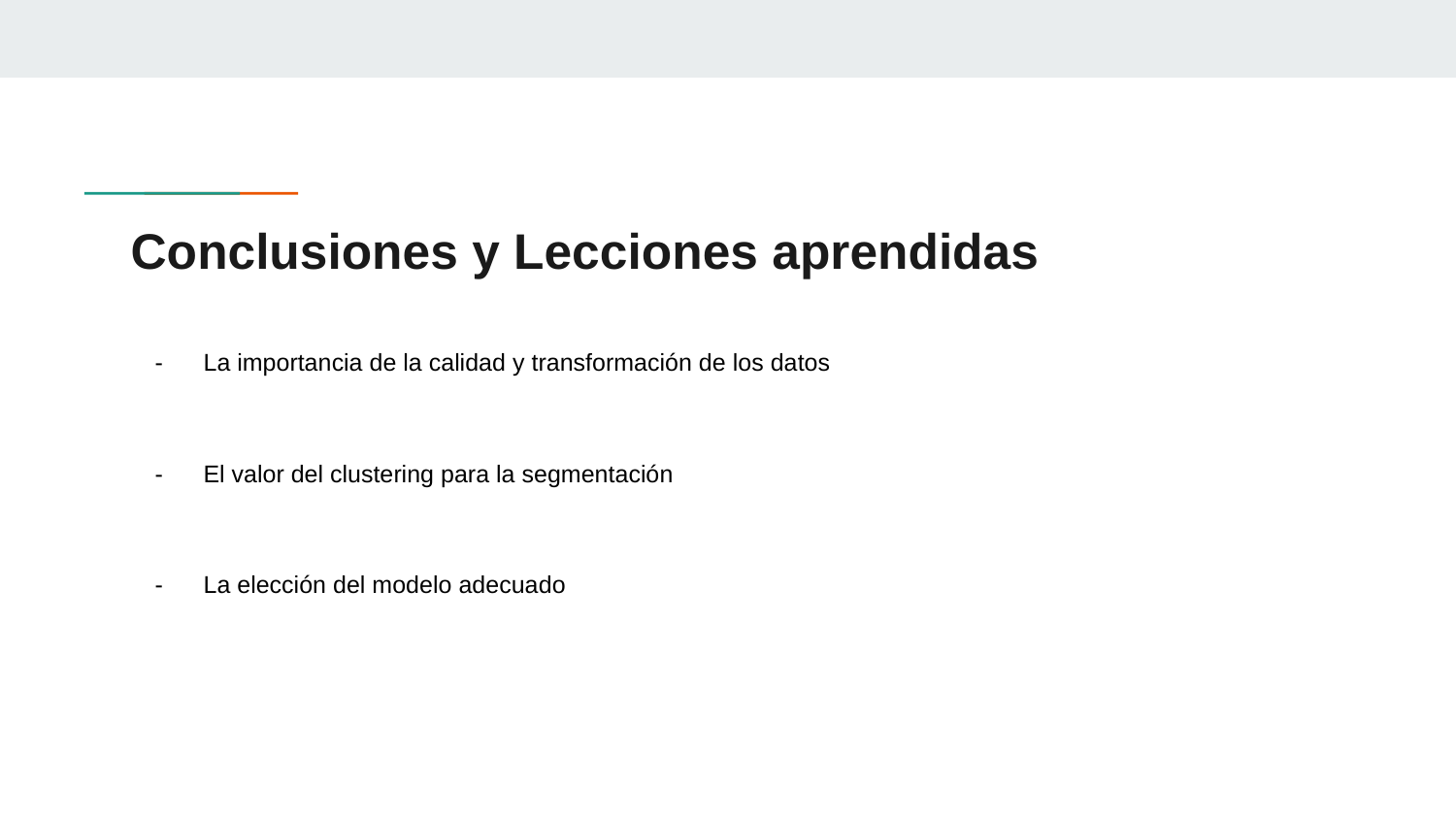

# Conclusiones y Lecciones aprendidas
La importancia de la calidad y transformación de los datos

El valor del clustering para la segmentación

La elección del modelo adecuado